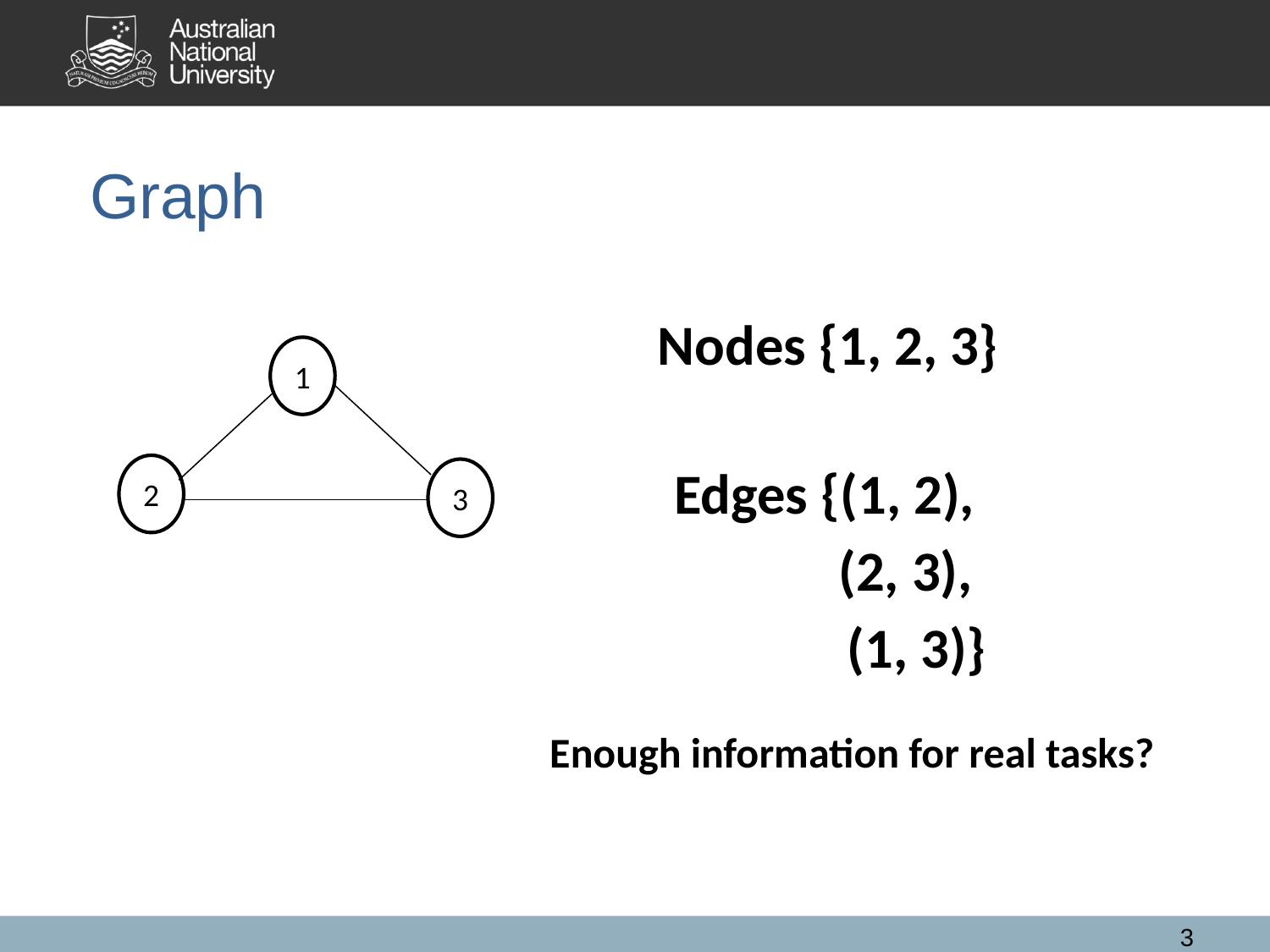

Graph
Nodes {1, 2, 3}
1
2
3
Edges {(1, 2),
                     (2, 3),
              (1, 3)}
Enough information for real tasks?
3